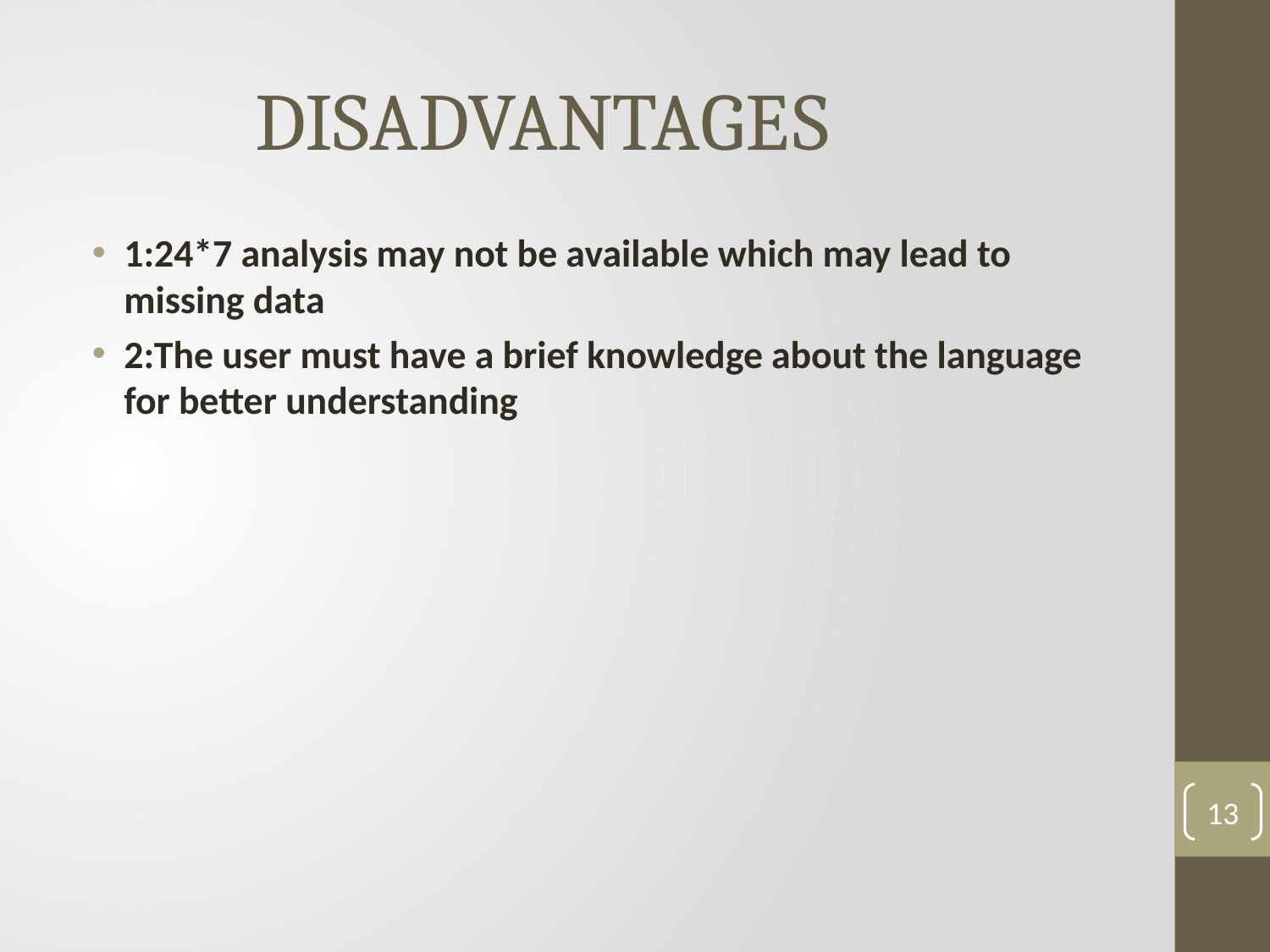

# DISADVANTAGES
1:24*7 analysis may not be available which may lead to missing data
2:The user must have a brief knowledge about the language for better understanding

13